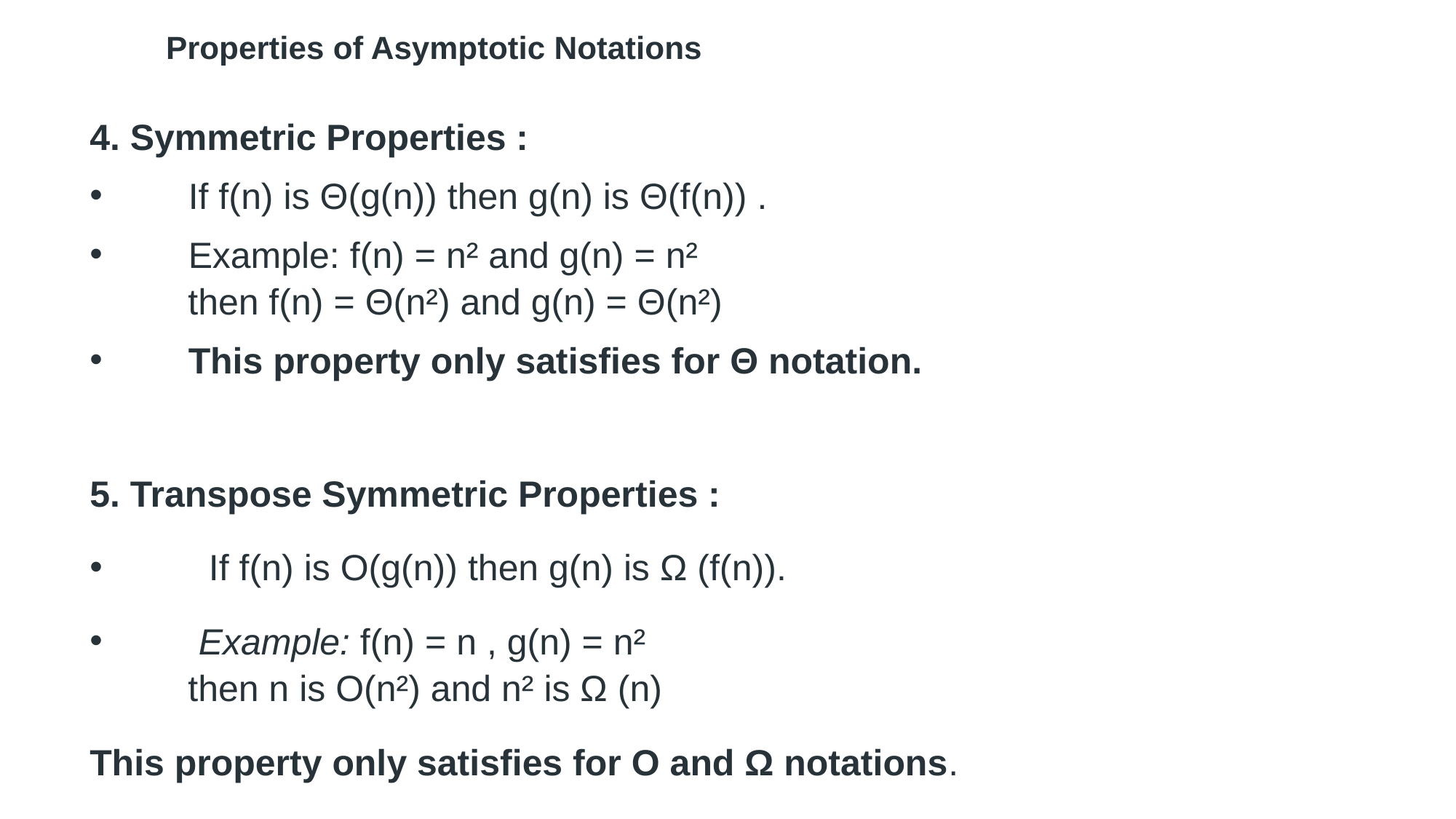

Properties of Asymptotic Notations
4. Symmetric Properties :
       If f(n) is Θ(g(n)) then g(n) is Θ(f(n)) .
       Example: f(n) = n² and g(n) = n² 
       then f(n) = Θ(n²) and g(n) = Θ(n²)
       This property only satisfies for Θ notation.

5. Transpose Symmetric Properties :
         If f(n) is O(g(n)) then g(n) is Ω (f(n)).
        Example: f(n) = n , g(n) = n² 
       then n is O(n²) and n² is Ω (n)
This property only satisfies for O and Ω notations.